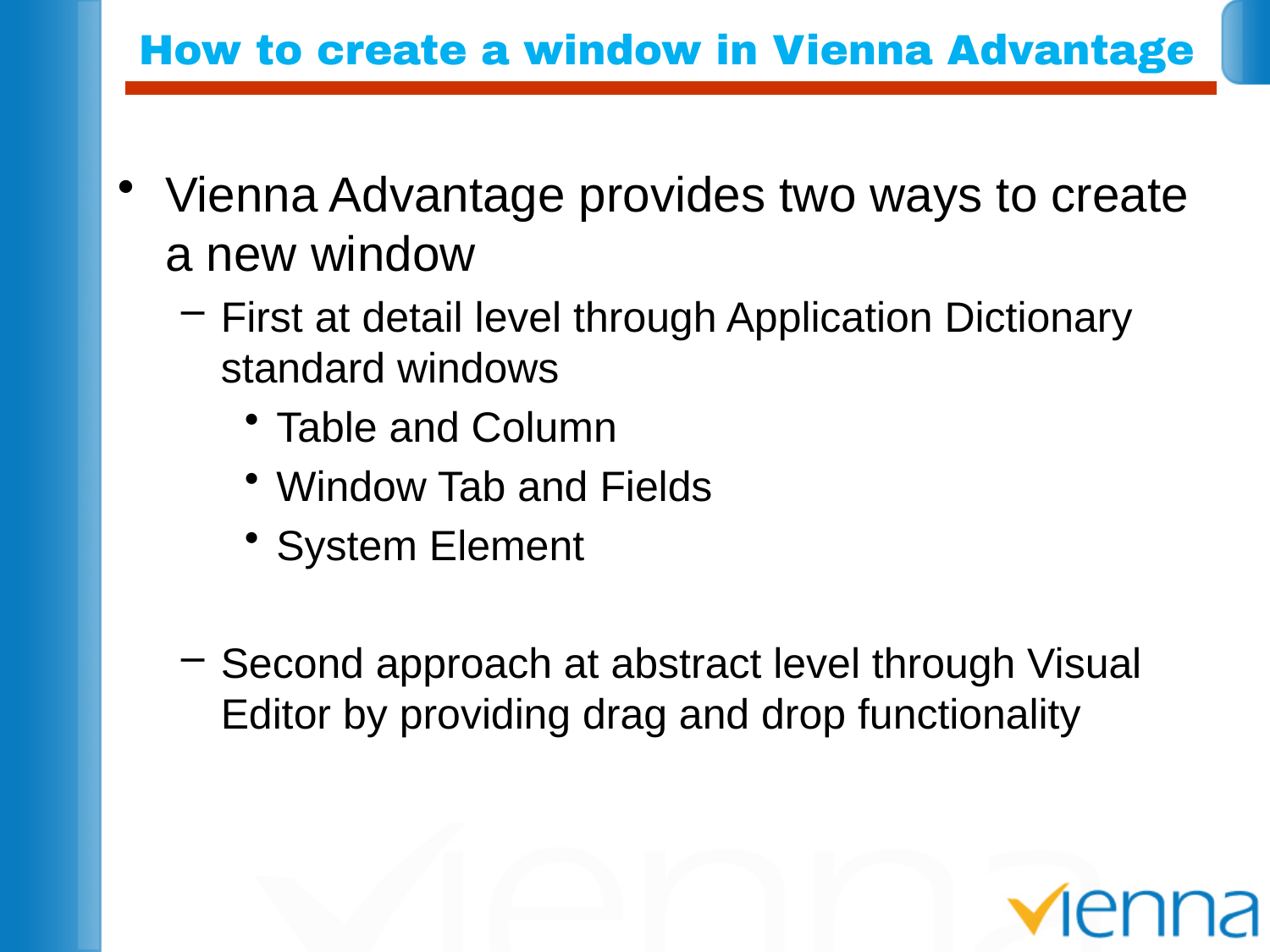

How to create a window in Vienna Advantage

Vienna Advantage provides two ways to create a new window
First at detail level through Application Dictionary standard windows
Table and Column
Window Tab and Fields
System Element

Second approach at abstract level through Visual Editor by providing drag and drop functionality